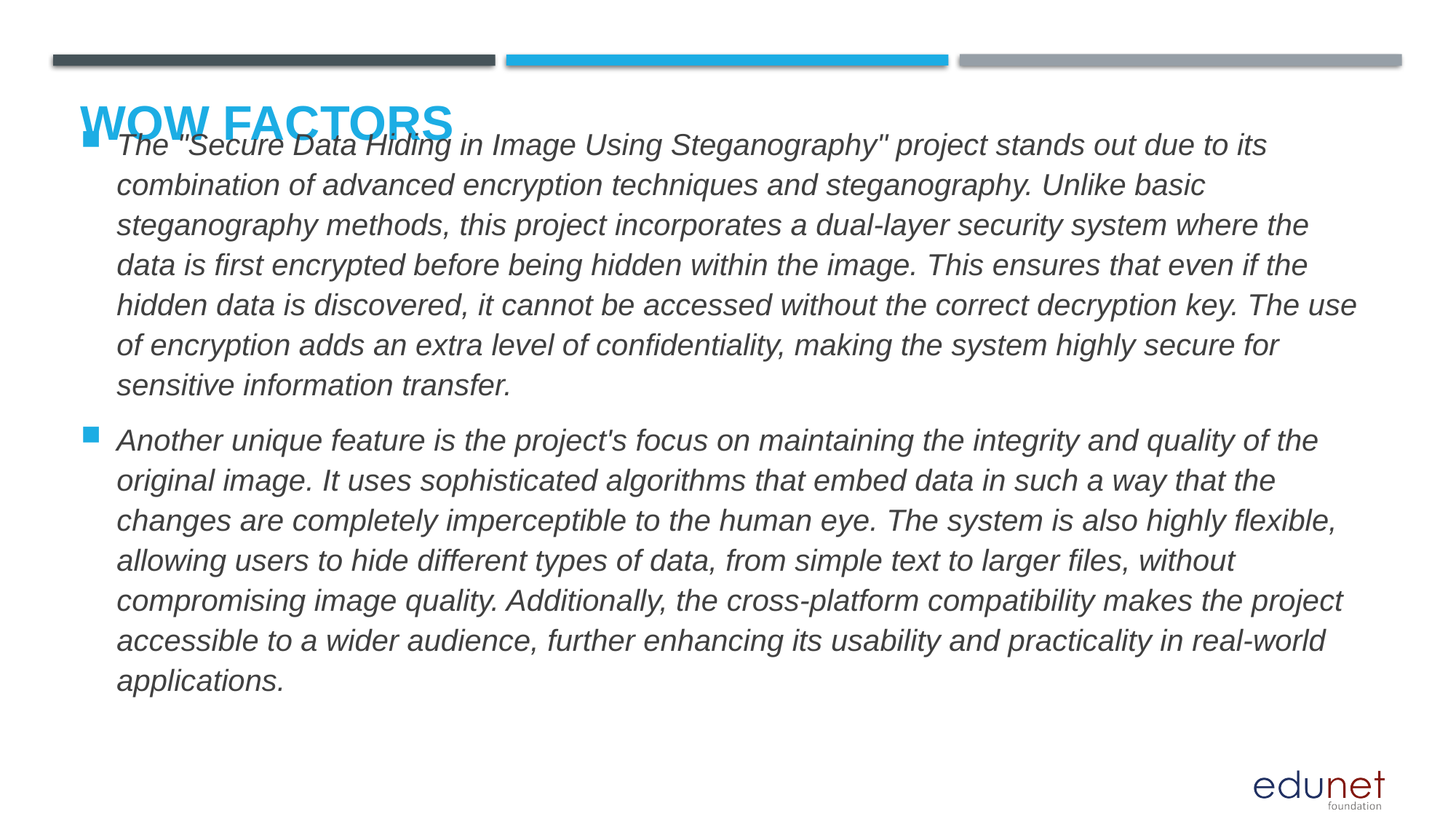

# Wow factors
The "Secure Data Hiding in Image Using Steganography" project stands out due to its combination of advanced encryption techniques and steganography. Unlike basic steganography methods, this project incorporates a dual-layer security system where the data is first encrypted before being hidden within the image. This ensures that even if the hidden data is discovered, it cannot be accessed without the correct decryption key. The use of encryption adds an extra level of confidentiality, making the system highly secure for sensitive information transfer.
Another unique feature is the project's focus on maintaining the integrity and quality of the original image. It uses sophisticated algorithms that embed data in such a way that the changes are completely imperceptible to the human eye. The system is also highly flexible, allowing users to hide different types of data, from simple text to larger files, without compromising image quality. Additionally, the cross-platform compatibility makes the project accessible to a wider audience, further enhancing its usability and practicality in real-world applications.